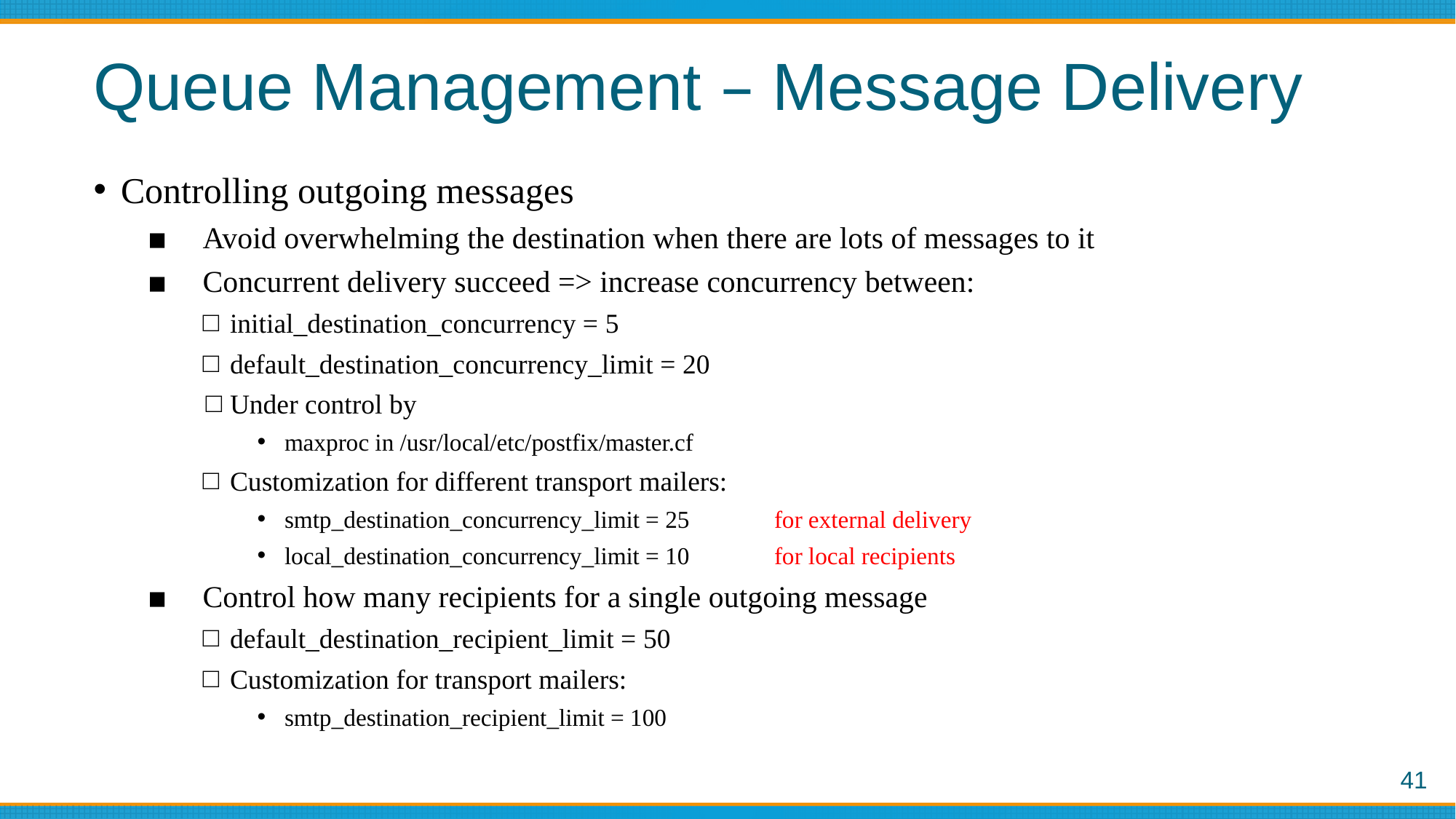

# Queue Management – Message Delivery
Controlling outgoing messages
Avoid overwhelming the destination when there are lots of messages to it
Concurrent delivery succeed => increase concurrency between:
initial_destination_concurrency = 5
default_destination_concurrency_limit = 20
Under control by
maxproc in /usr/local/etc/postfix/master.cf
Customization for different transport mailers:
smtp_destination_concurrency_limit = 25              for external delivery
local_destination_concurrency_limit = 10              for local recipients
Control how many recipients for a single outgoing message
default_destination_recipient_limit = 50
Customization for transport mailers:
smtp_destination_recipient_limit = 100

41